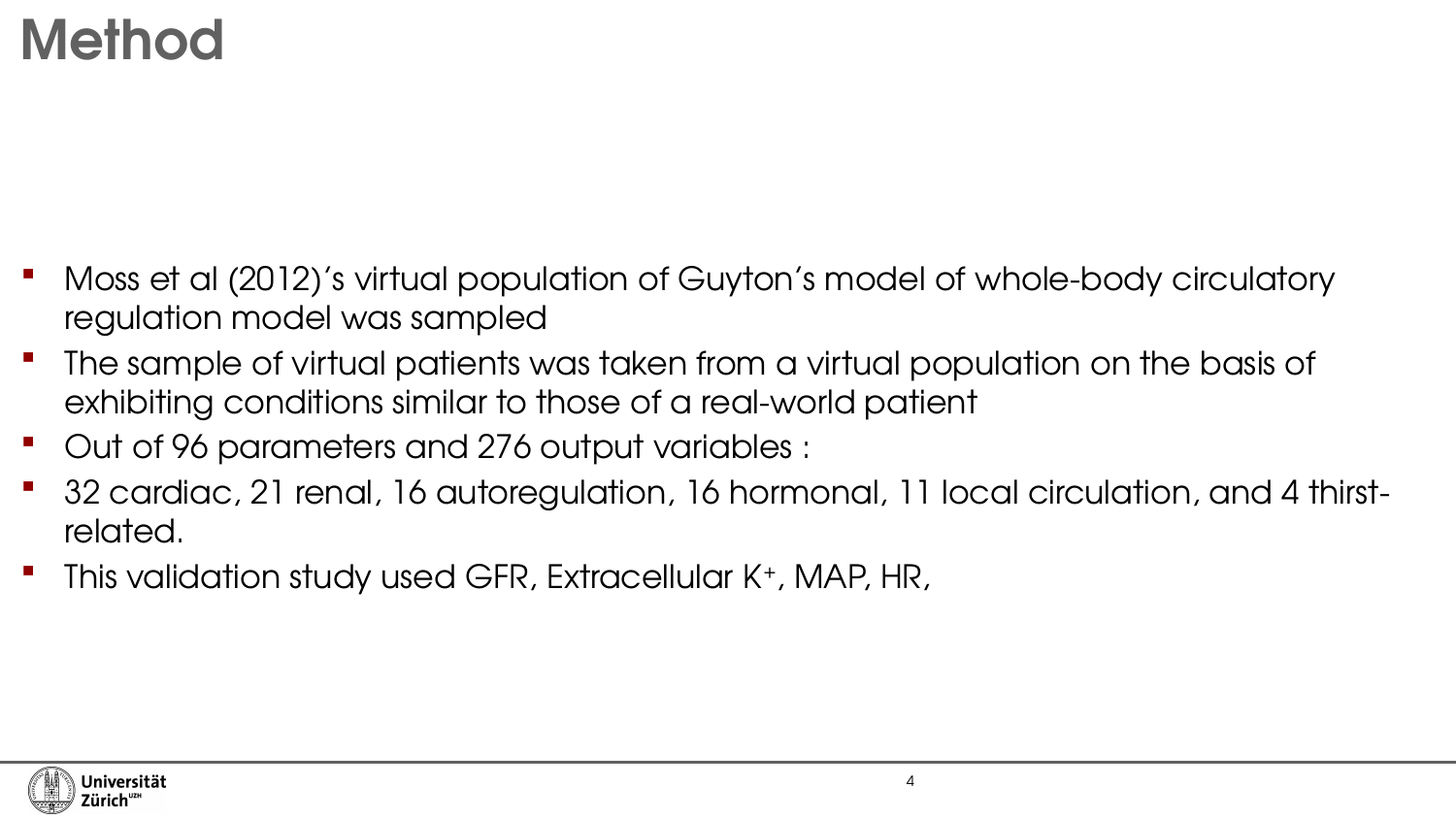

Method
Moss et al (2012)’s virtual population of Guyton’s model of whole-body circulatory regulation model was sampled
The sample of virtual patients was taken from a virtual population on the basis of exhibiting conditions similar to those of a real-world patient
Out of 96 parameters and 276 output variables :
32 cardiac, 21 renal, 16 autoregulation, 16 hormonal, 11 local circulation, and 4 thirst-related.
This validation study used GFR, Extracellular K+, MAP, HR,